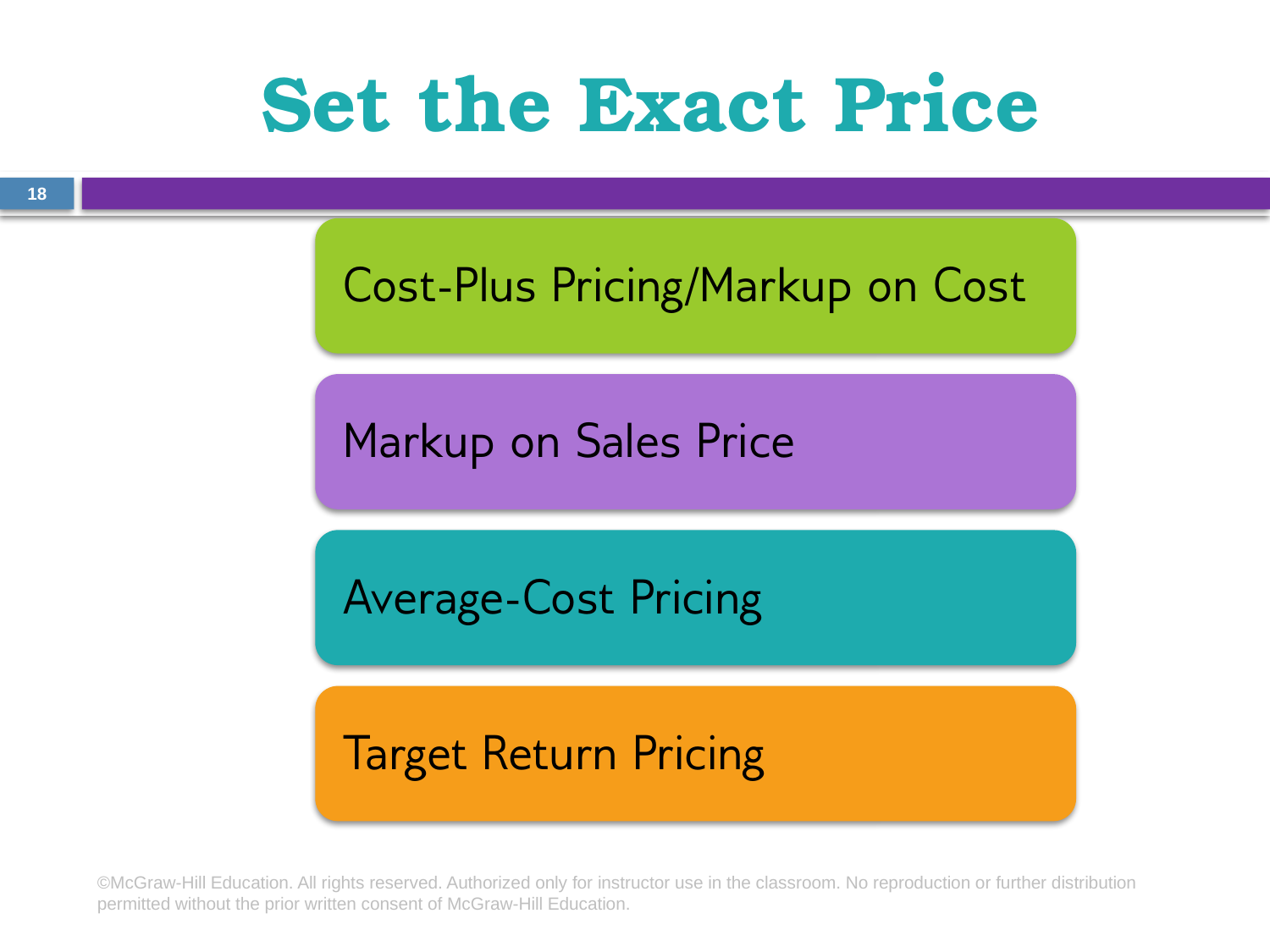

# Set the Exact Price
18
Cost-Plus Pricing/Markup on Cost
Markup on Sales Price
Average-Cost Pricing
Target Return Pricing
©McGraw-Hill Education. All rights reserved. Authorized only for instructor use in the classroom. No reproduction or further distribution permitted without the prior written consent of McGraw-Hill Education.